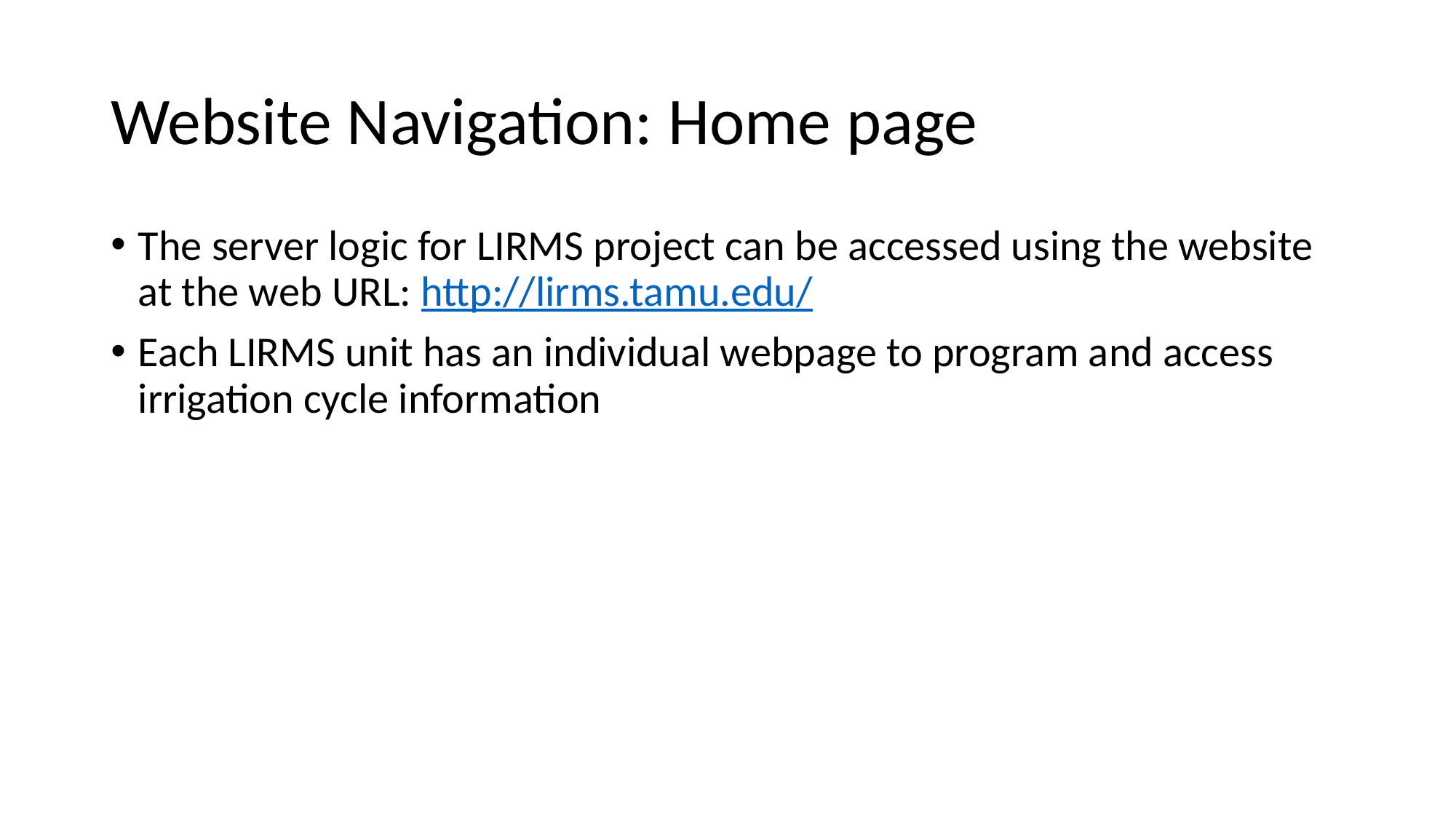

# Website Navigation: Home page
The server logic for LIRMS project can be accessed using the website at the web URL: http://lirms.tamu.edu/
Each LIRMS unit has an individual webpage to program and access irrigation cycle information